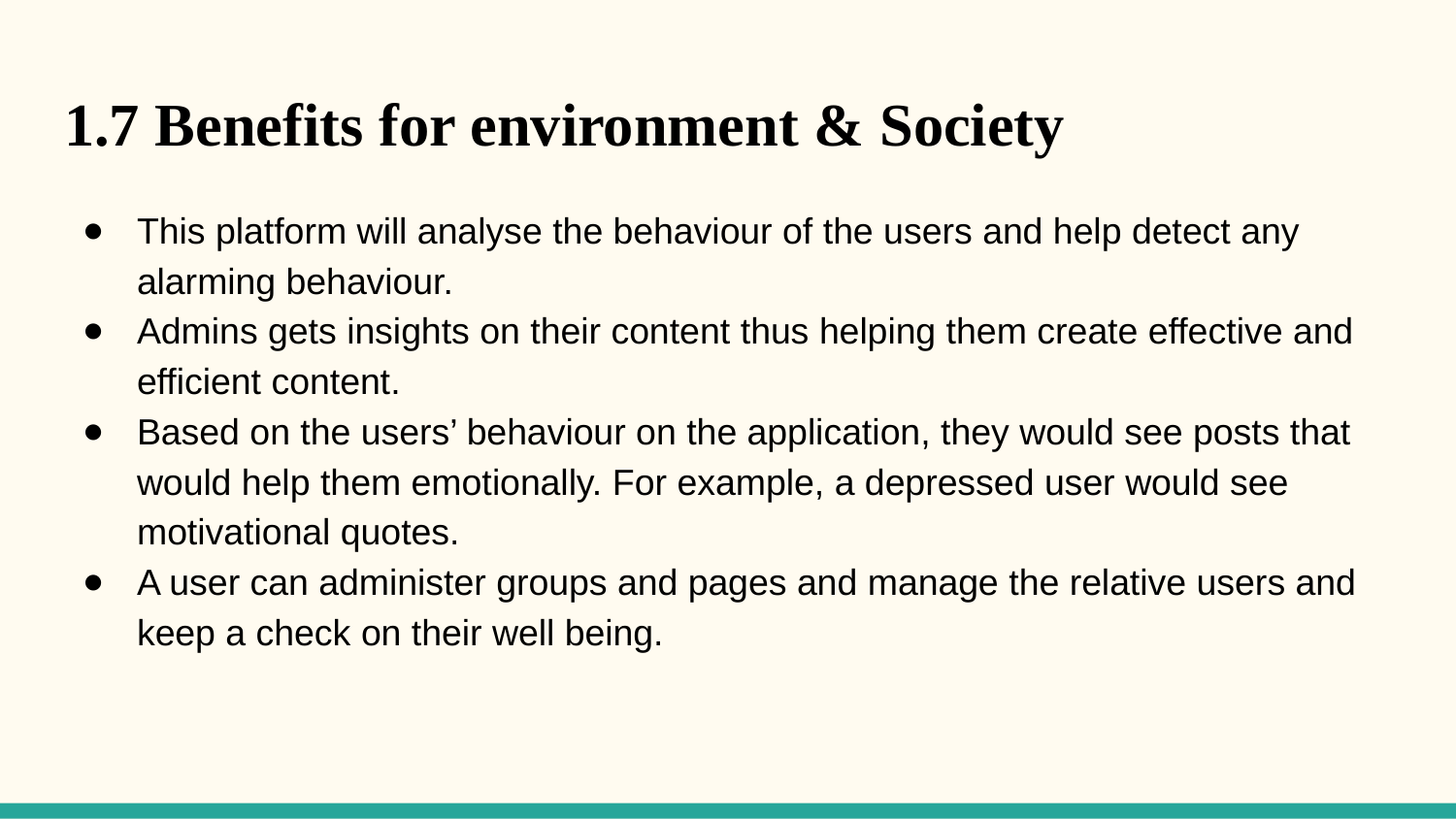

# 1.7 Benefits for environment & Society
This platform will analyse the behaviour of the users and help detect any alarming behaviour.
Admins gets insights on their content thus helping them create effective and efficient content.
Based on the users’ behaviour on the application, they would see posts that would help them emotionally. For example, a depressed user would see motivational quotes.
A user can administer groups and pages and manage the relative users and keep a check on their well being.